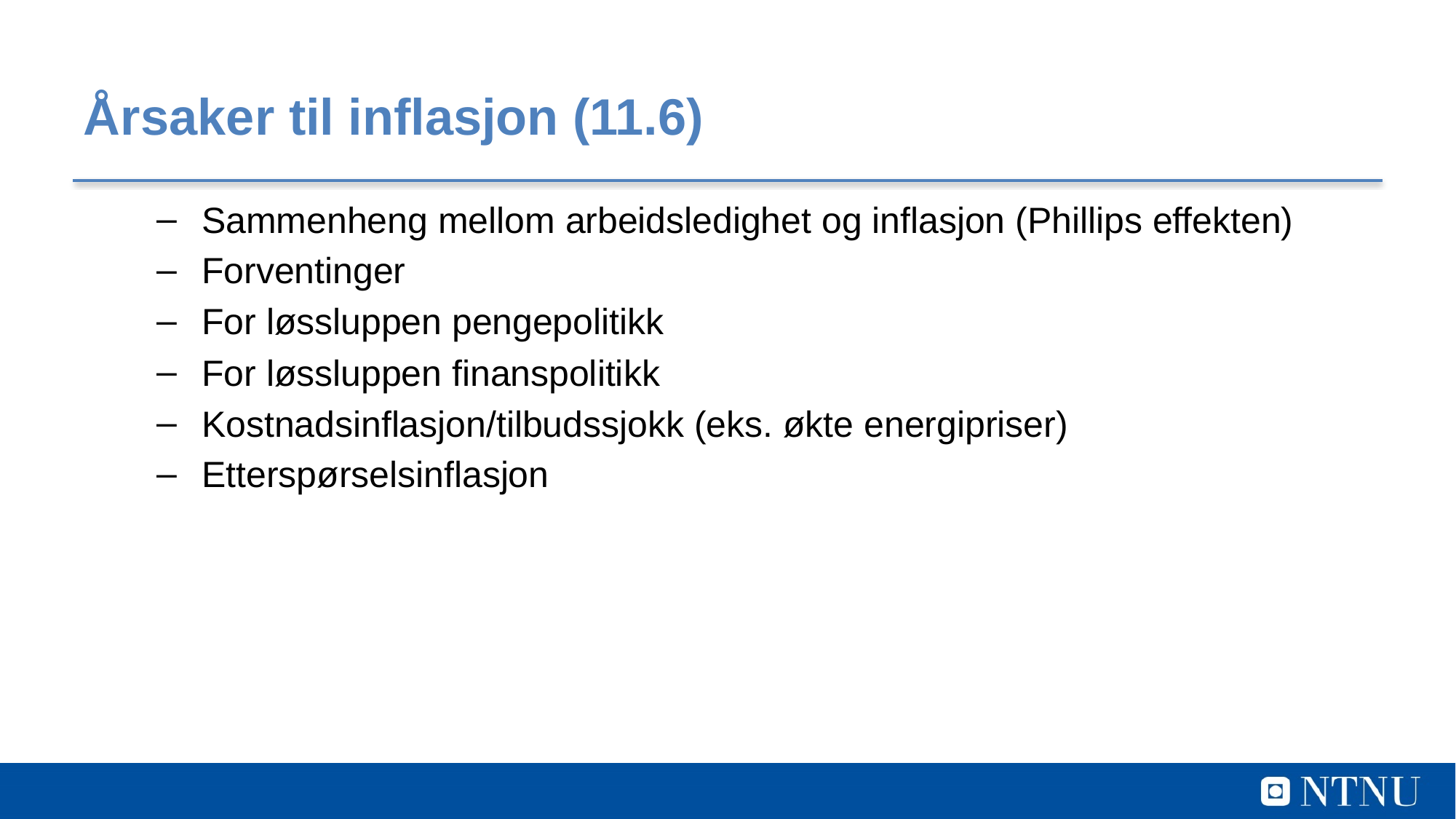

# Årsaker til inflasjon (11.6)
Sammenheng mellom arbeidsledighet og inflasjon (Phillips effekten)
Forventinger
For løssluppen pengepolitikk
For løssluppen finanspolitikk
Kostnadsinflasjon/tilbudssjokk (eks. økte energipriser)
Etterspørselsinflasjon